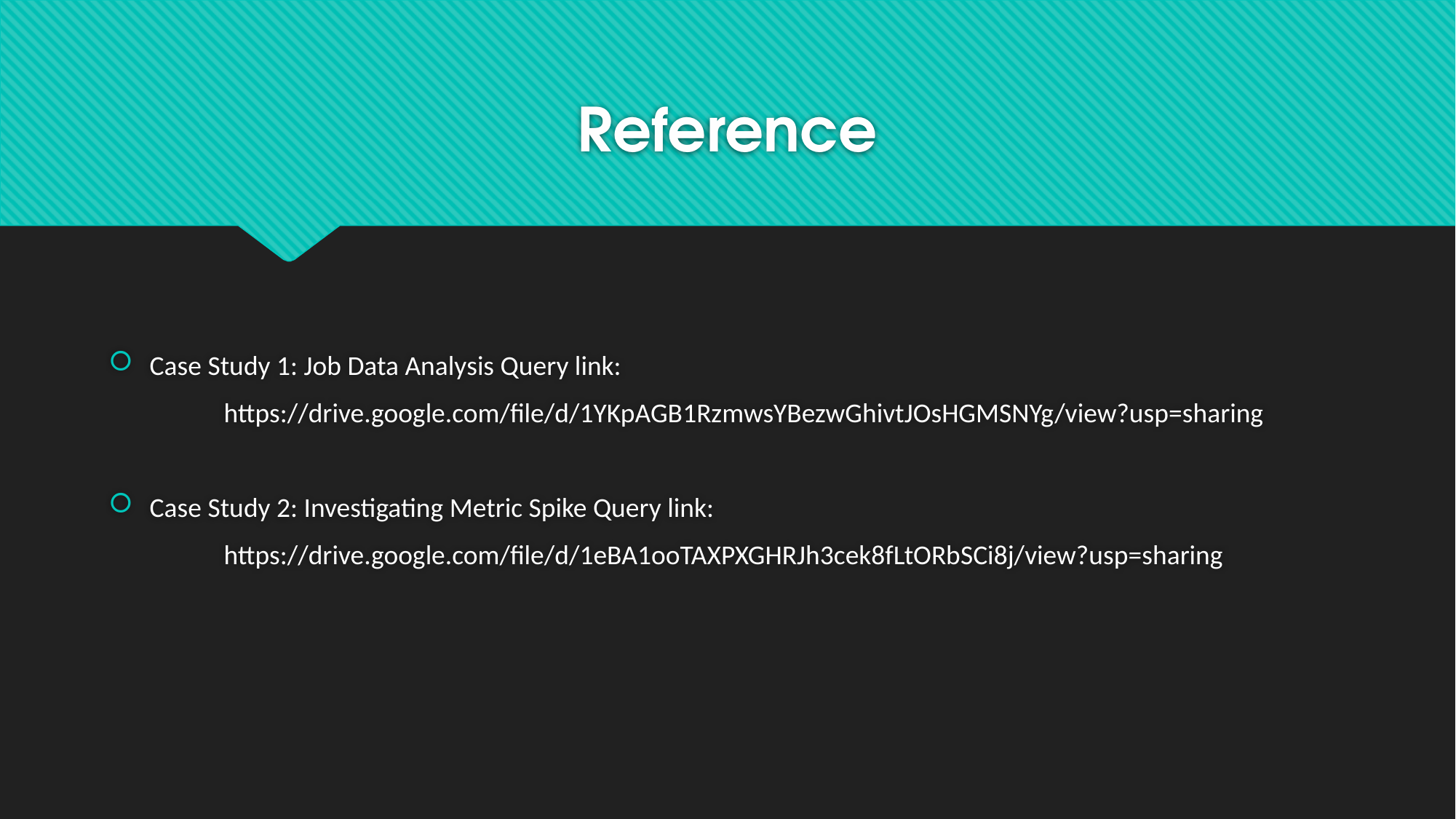

# Reference
Case Study 1: Job Data Analysis Query link:
	 https://drive.google.com/file/d/1YKpAGB1RzmwsYBezwGhivtJOsHGMSNYg/view?usp=sharing

Case Study 2: Investigating Metric Spike Query link:
	 https://drive.google.com/file/d/1eBA1ooTAXPXGHRJh3cek8fLtORbSCi8j/view?usp=sharing